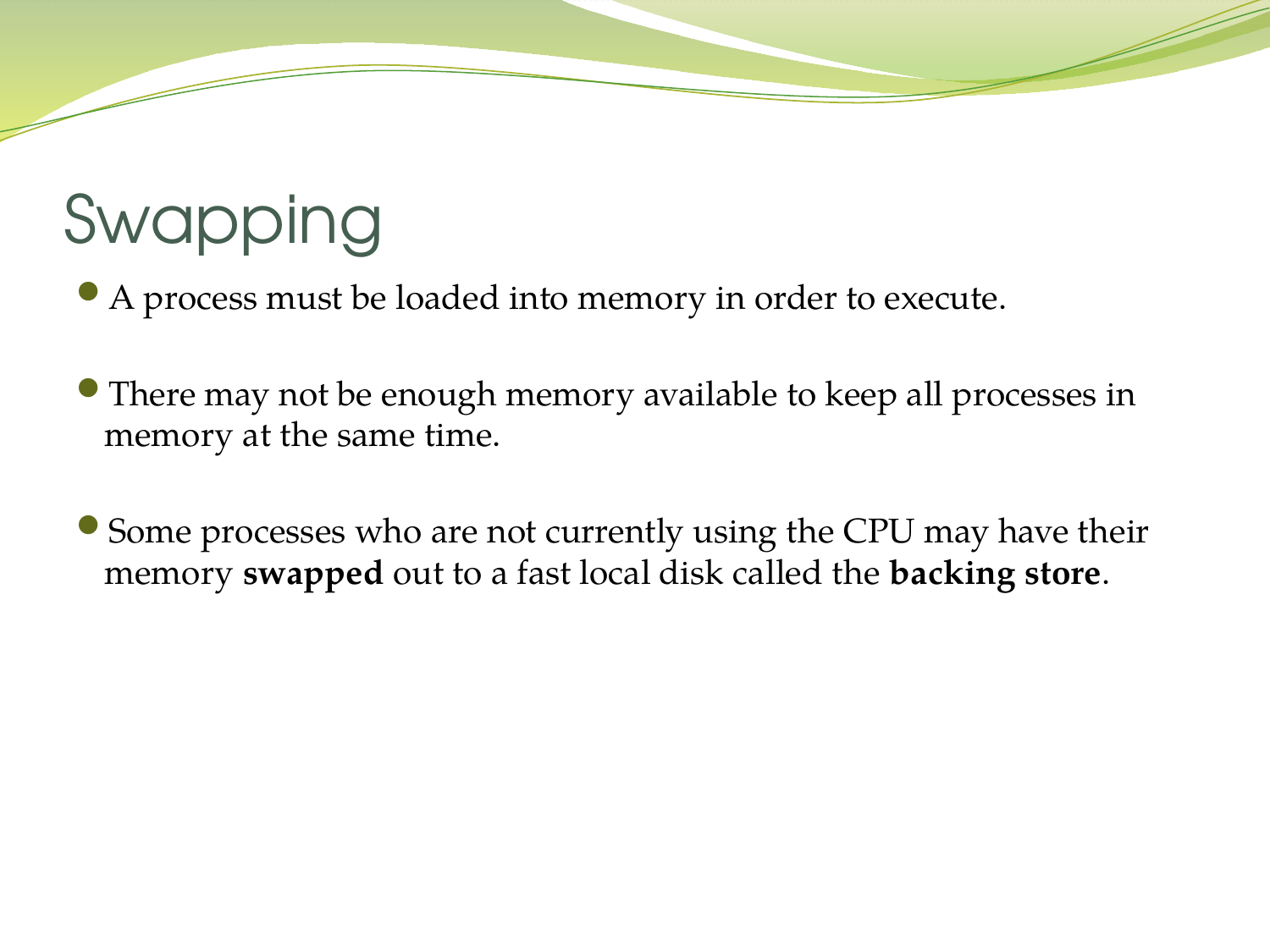

# Swapping
A process must be loaded into memory in order to execute.

There may not be enough memory available to keep all processes in memory at the same time.

Some processes who are not currently using the CPU may have their memory swapped out to a fast local disk called the backing store.